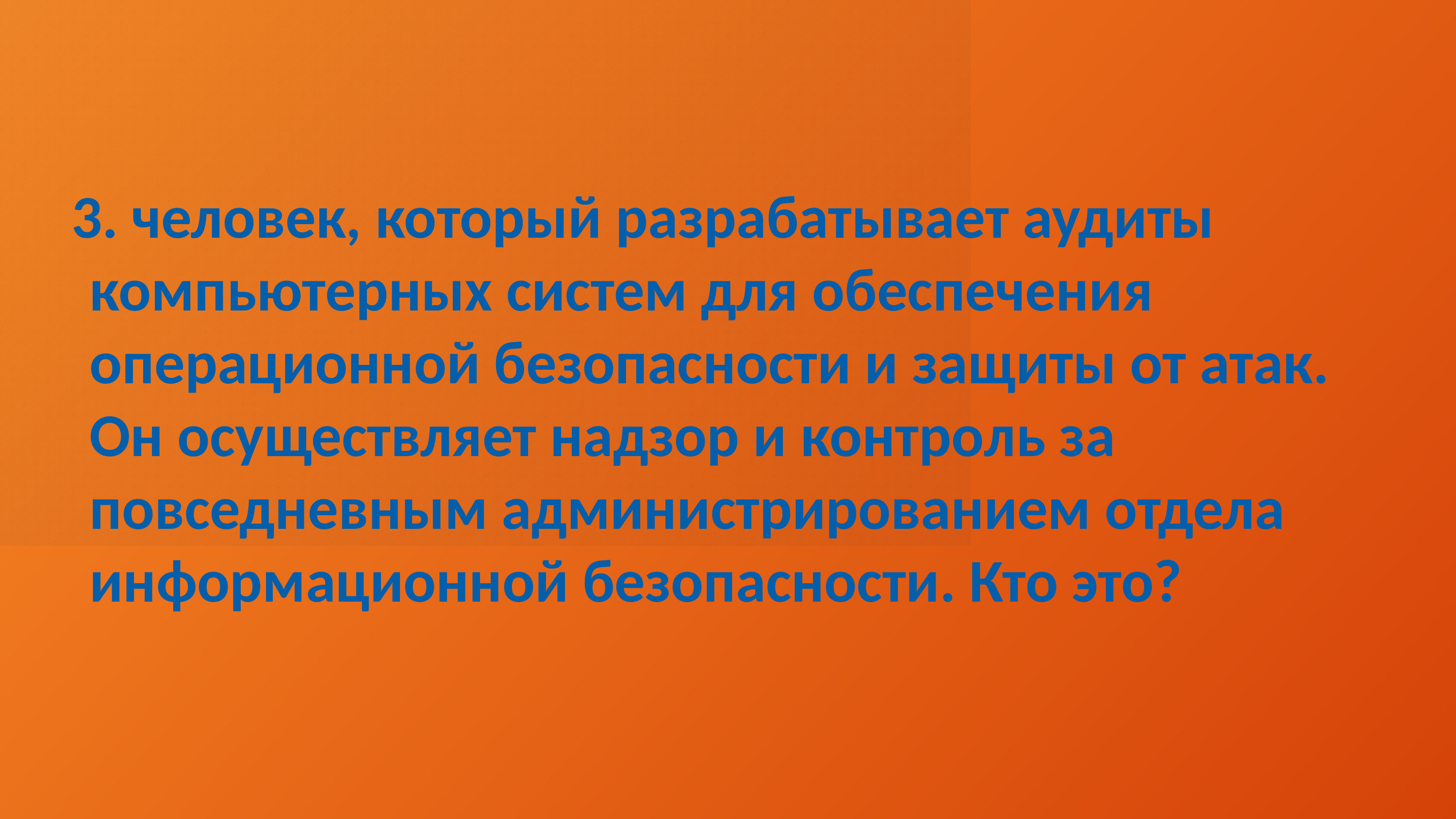

3. человек, который разрабатывает аудиты компьютерных систем для обеспечения операционной безопасности и защиты от атак. Он осуществляет надзор и контроль за повседневным администрированием отдела информационной безопасности. Кто это?